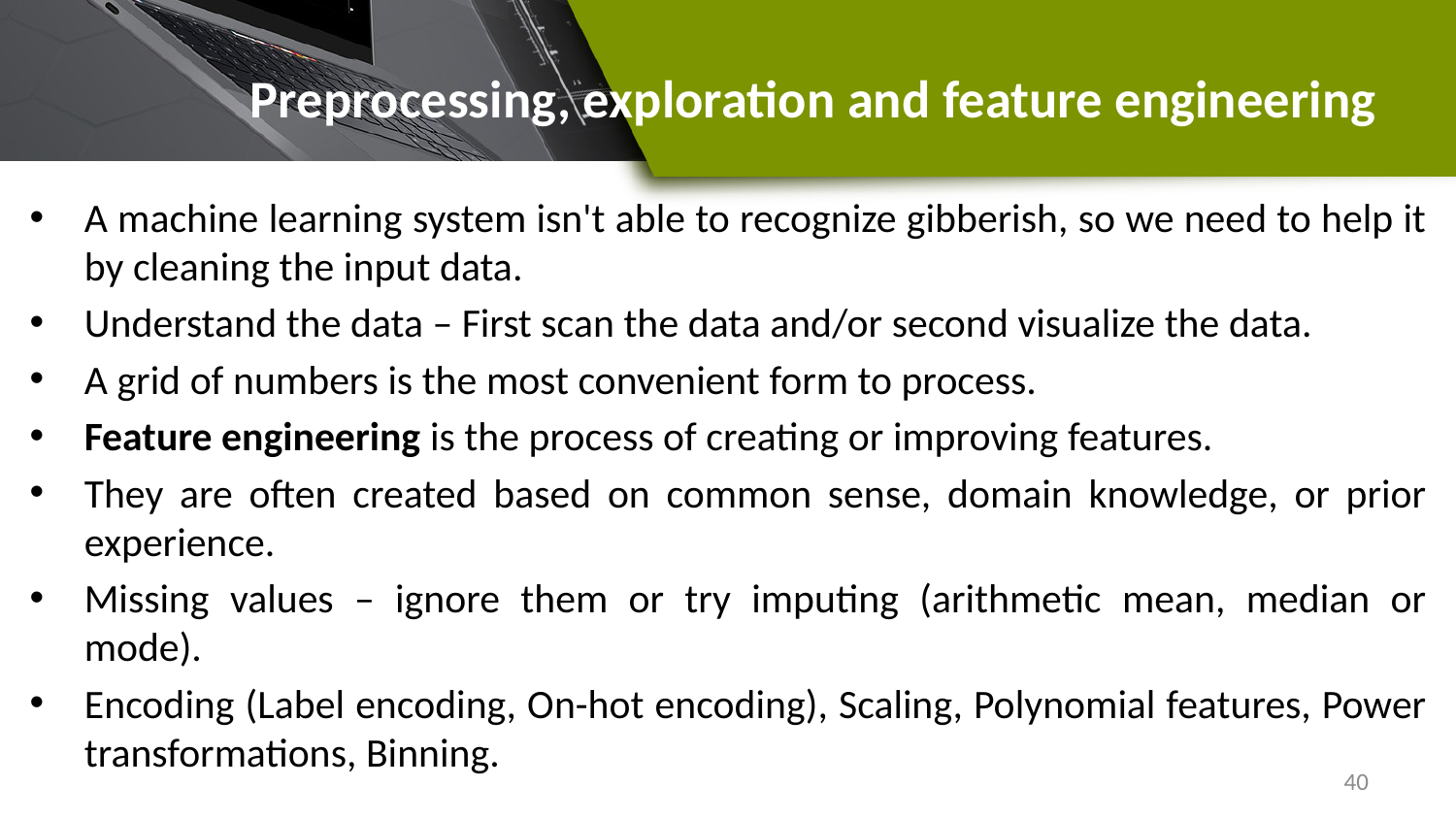

# Preprocessing, exploration and feature engineering
A machine learning system isn't able to recognize gibberish, so we need to help it by cleaning the input data.
Understand the data – First scan the data and/or second visualize the data.
A grid of numbers is the most convenient form to process.
Feature engineering is the process of creating or improving features.
They are often created based on common sense, domain knowledge, or prior experience.
Missing values – ignore them or try imputing (arithmetic mean, median or mode).
Encoding (Label encoding, On-hot encoding), Scaling, Polynomial features, Power transformations, Binning.

40